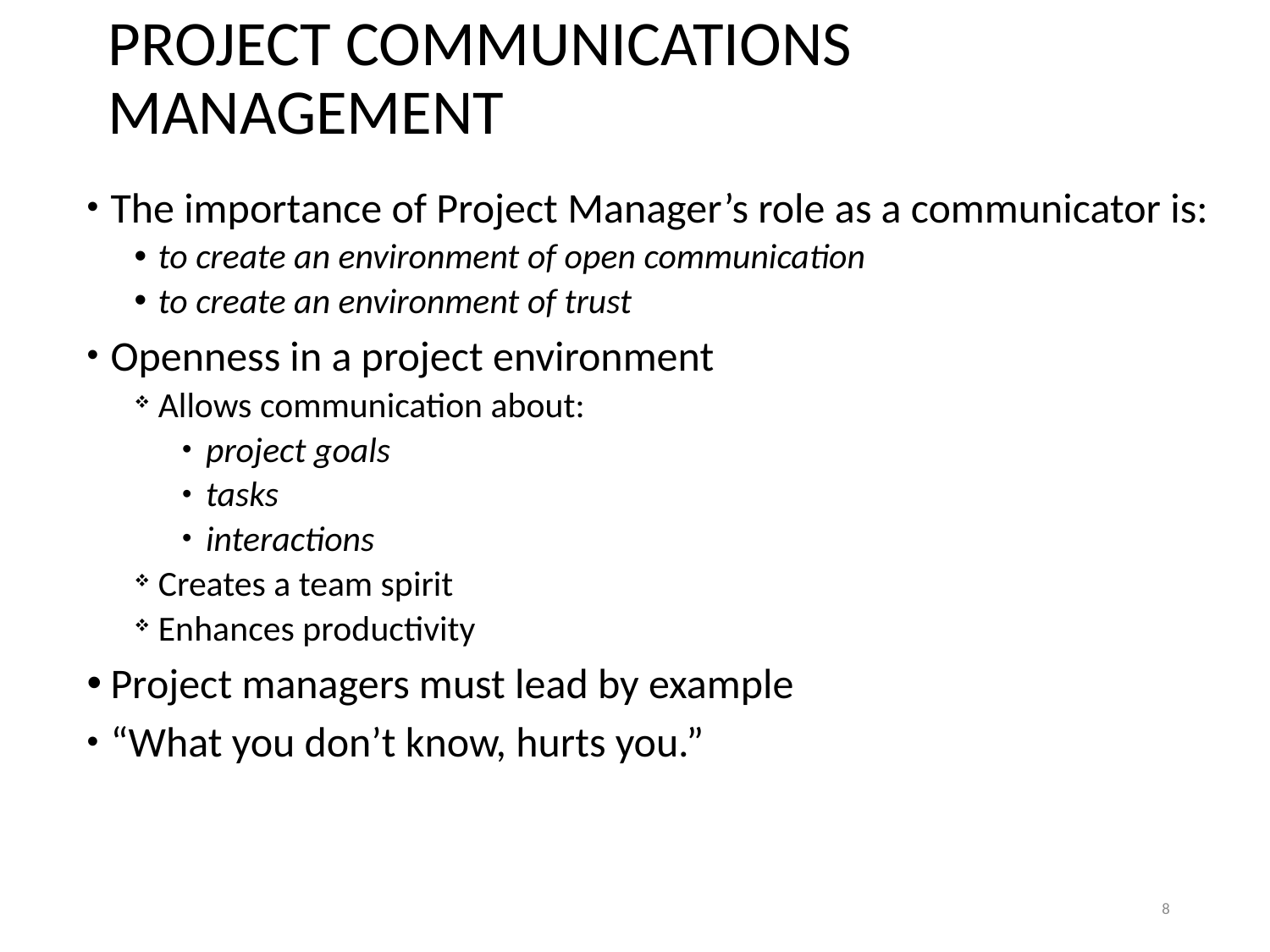

# PROJECT COMMUNICATIONS MANAGEMENT
The importance of Project Manager’s role as a communicator is:
to create an environment of open communication
to create an environment of trust
Openness in a project environment
Allows communication about:
project goals
tasks
interactions
Creates a team spirit
Enhances productivity
Project managers must lead by example
“What you don’t know, hurts you.”

8